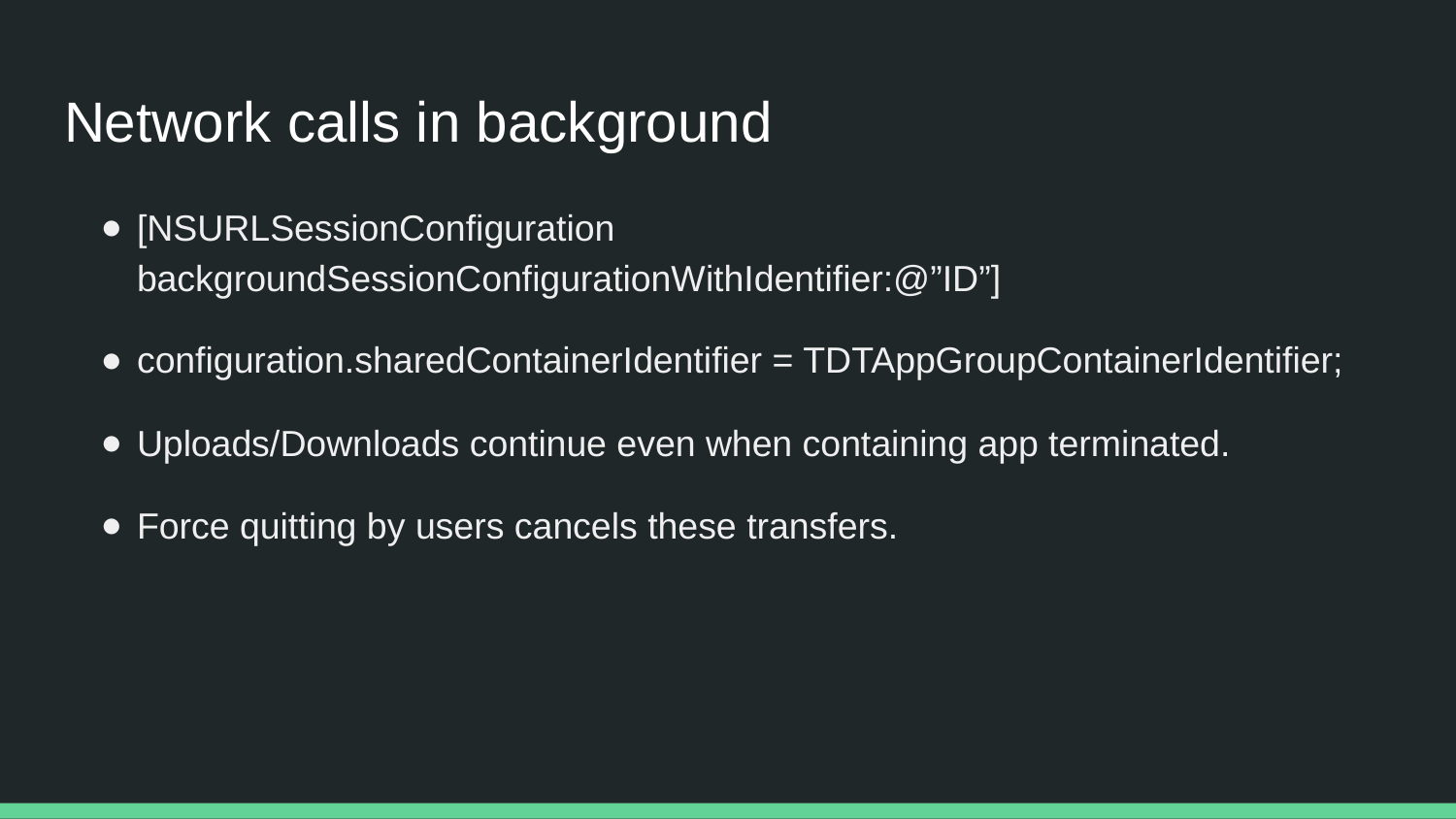

# Network calls in background
[NSURLSessionConfiguration backgroundSessionConfigurationWithIdentifier:@”ID”]
configuration.sharedContainerIdentifier = TDTAppGroupContainerIdentifier;
Uploads/Downloads continue even when containing app terminated.
Force quitting by users cancels these transfers.